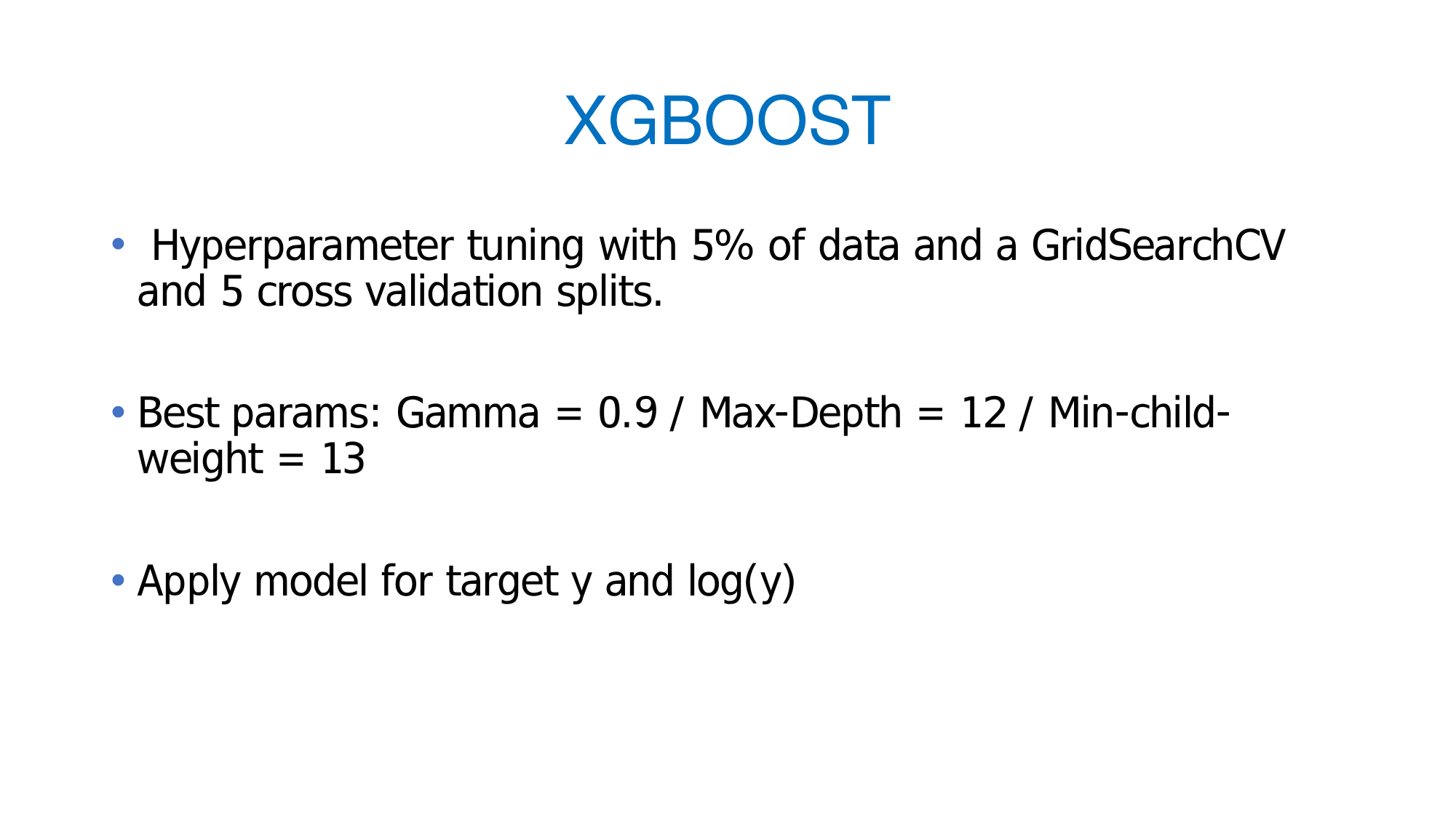

# XGBOOST
 Hyperparameter tuning with 5% of data and a GridSearchCV and 5 cross validation splits.

Best params: Gamma = 0.9 / Max-Depth = 12 / Min-child-weight = 13

Apply model for target y and log(y)